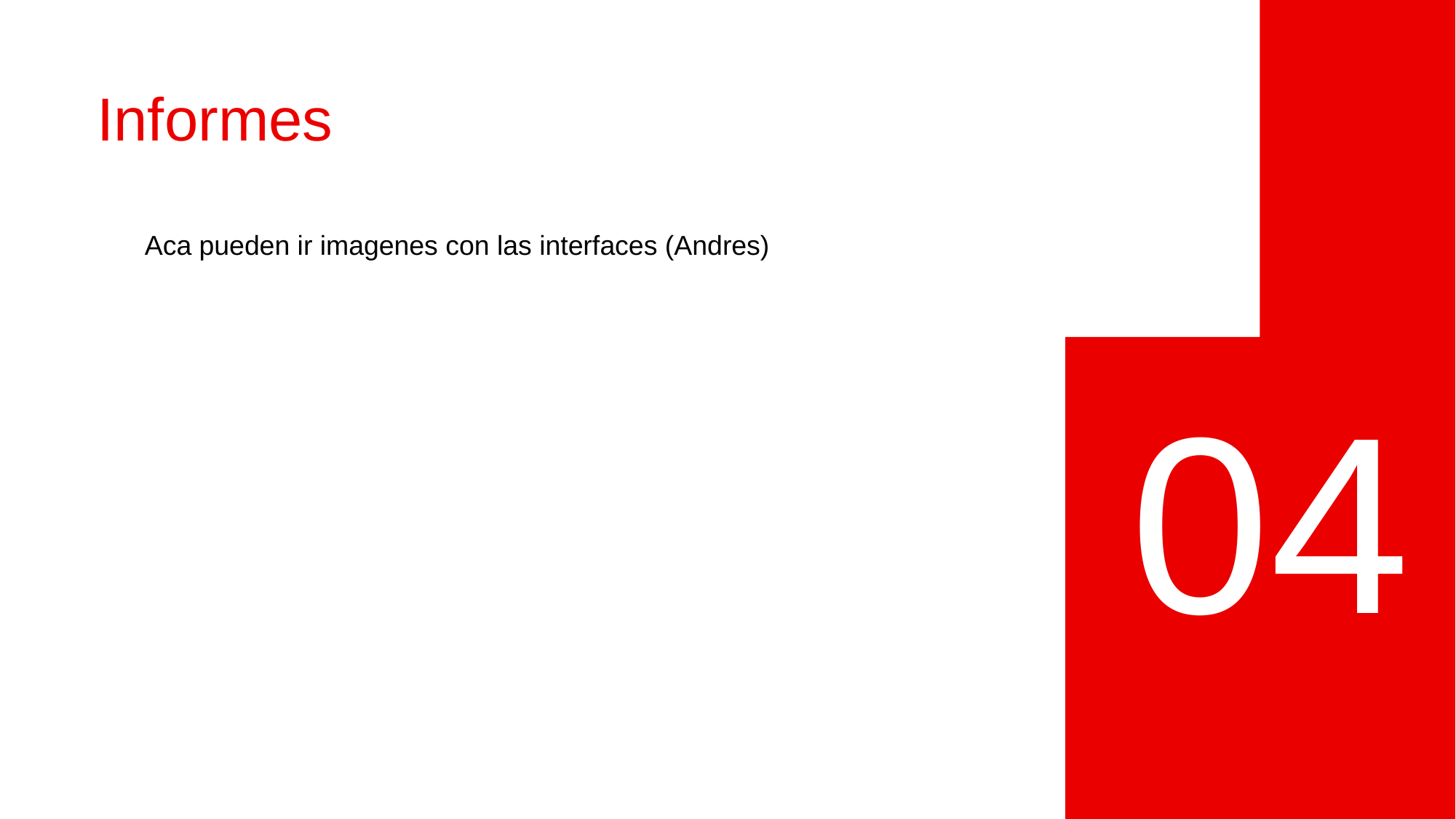

# Informes
Aca pueden ir imagenes con las interfaces (Andres)
04